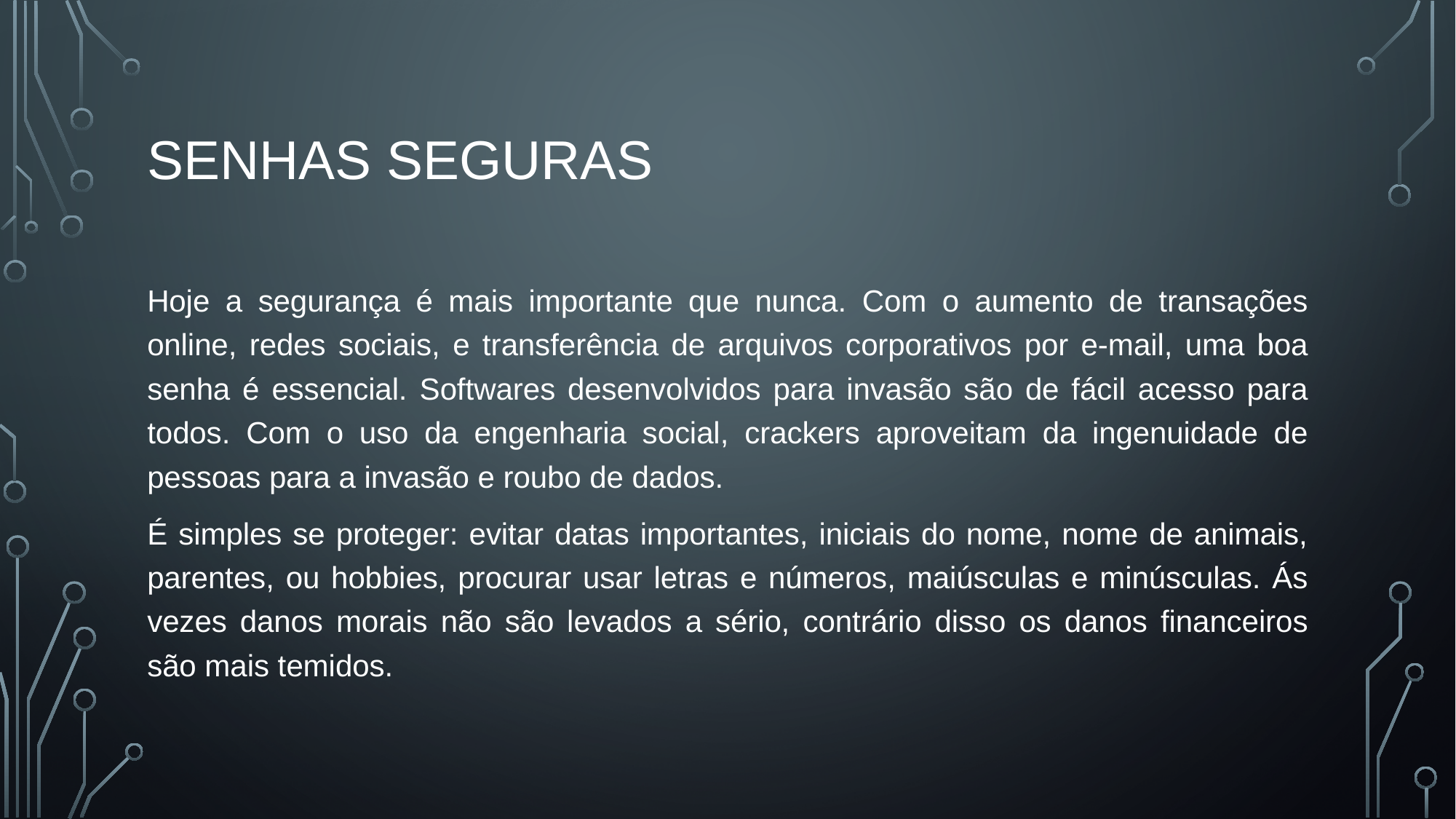

# Senhas seguras
Hoje a segurança é mais importante que nunca. Com o aumento de transações online, redes sociais, e transferência de arquivos corporativos por e-mail, uma boa senha é essencial. Softwares desenvolvidos para invasão são de fácil acesso para todos. Com o uso da engenharia social, crackers aproveitam da ingenuidade de pessoas para a invasão e roubo de dados.
É simples se proteger: evitar datas importantes, iniciais do nome, nome de animais, parentes, ou hobbies, procurar usar letras e números, maiúsculas e minúsculas. Ás vezes danos morais não são levados a sério, contrário disso os danos financeiros são mais temidos.